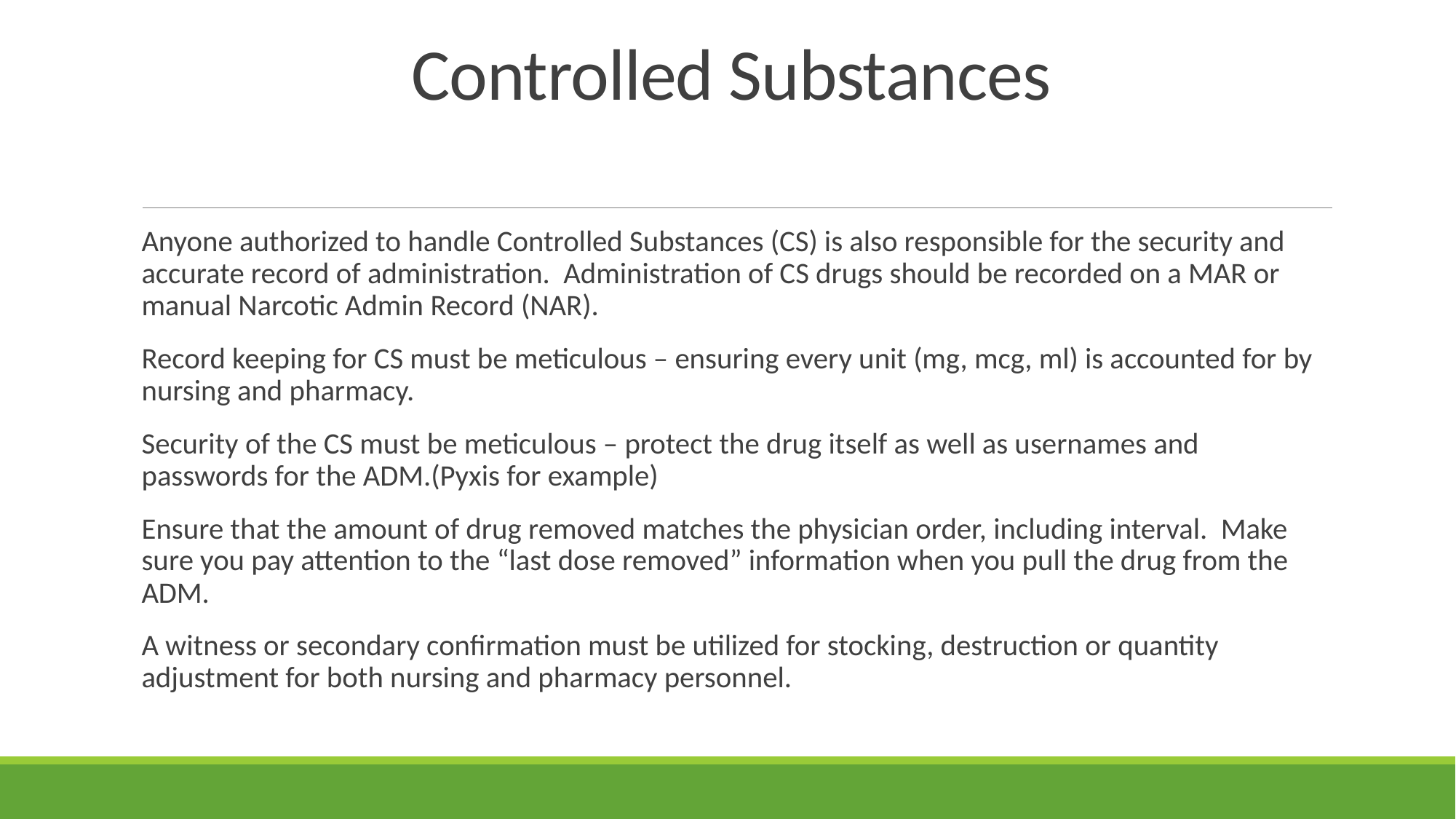

# Controlled Substances
Anyone authorized to handle Controlled Substances (CS) is also responsible for the security and accurate record of administration.  Administration of CS drugs should be recorded on a MAR or manual Narcotic Admin Record (NAR).
Record keeping for CS must be meticulous – ensuring every unit (mg, mcg, ml) is accounted for by nursing and pharmacy.
Security of the CS must be meticulous – protect the drug itself as well as usernames and passwords for the ADM.(Pyxis for example)
Ensure that the amount of drug removed matches the physician order, including interval.  Make sure you pay attention to the “last dose removed” information when you pull the drug from the ADM.
A witness or secondary confirmation must be utilized for stocking, destruction or quantity adjustment for both nursing and pharmacy personnel.